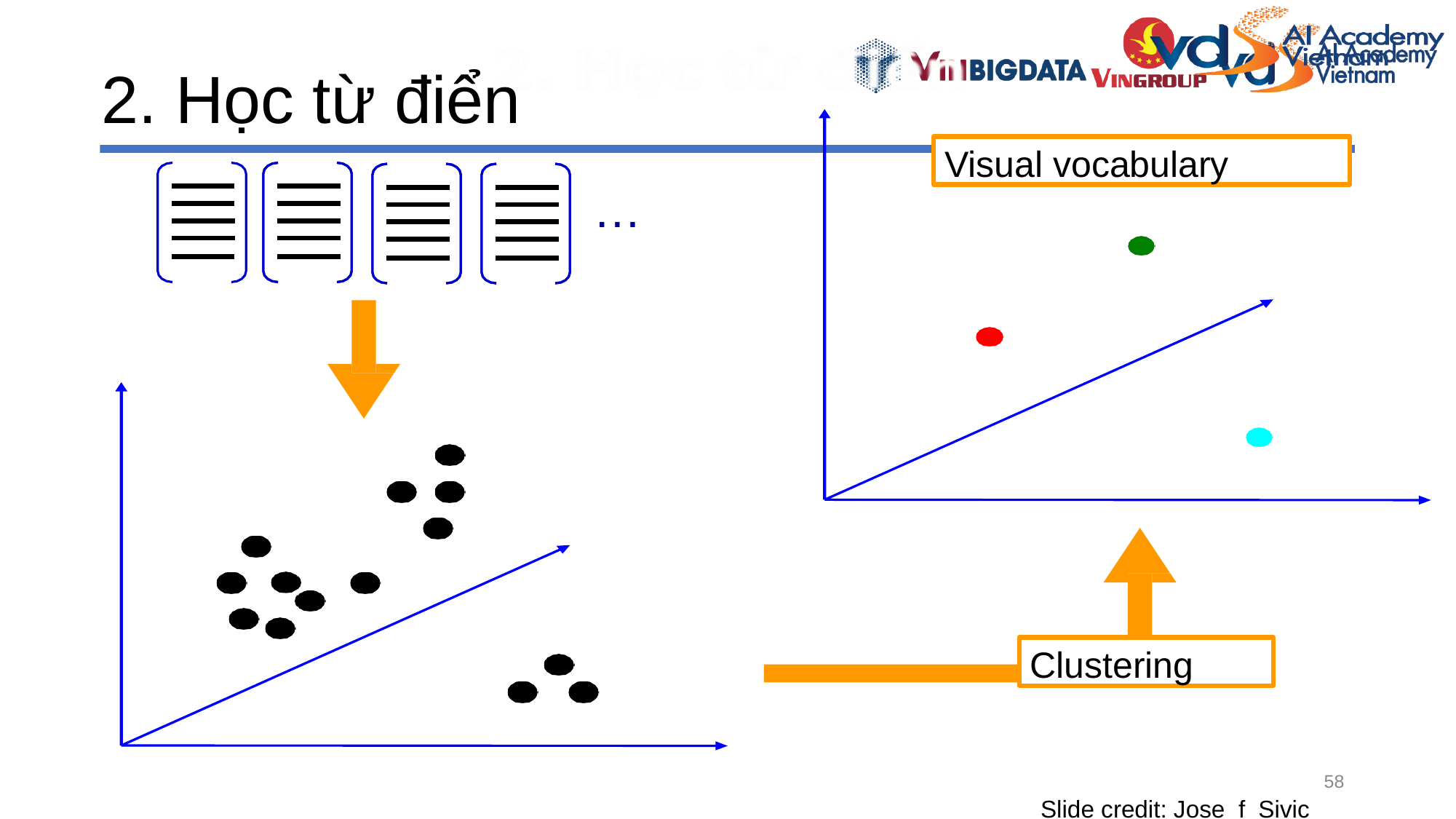

# 2. Học từ điển

Visual vocabulary

…

Clustering
58
Slide credit: Jose2f5Sivic